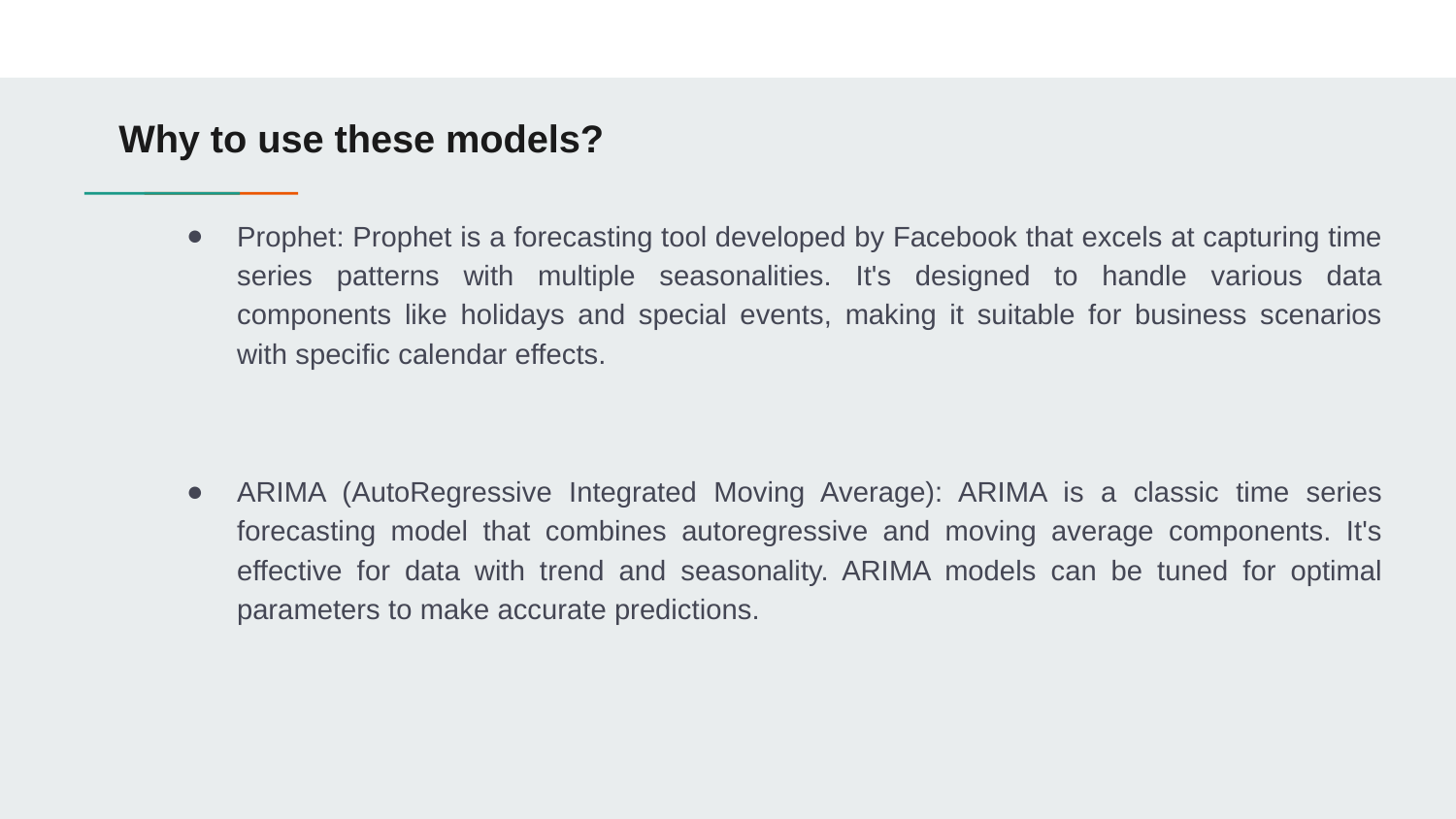

# Why to use these models?
Prophet: Prophet is a forecasting tool developed by Facebook that excels at capturing time series patterns with multiple seasonalities. It's designed to handle various data components like holidays and special events, making it suitable for business scenarios with specific calendar effects.

ARIMA (AutoRegressive Integrated Moving Average): ARIMA is a classic time series forecasting model that combines autoregressive and moving average components. It's effective for data with trend and seasonality. ARIMA models can be tuned for optimal parameters to make accurate predictions.